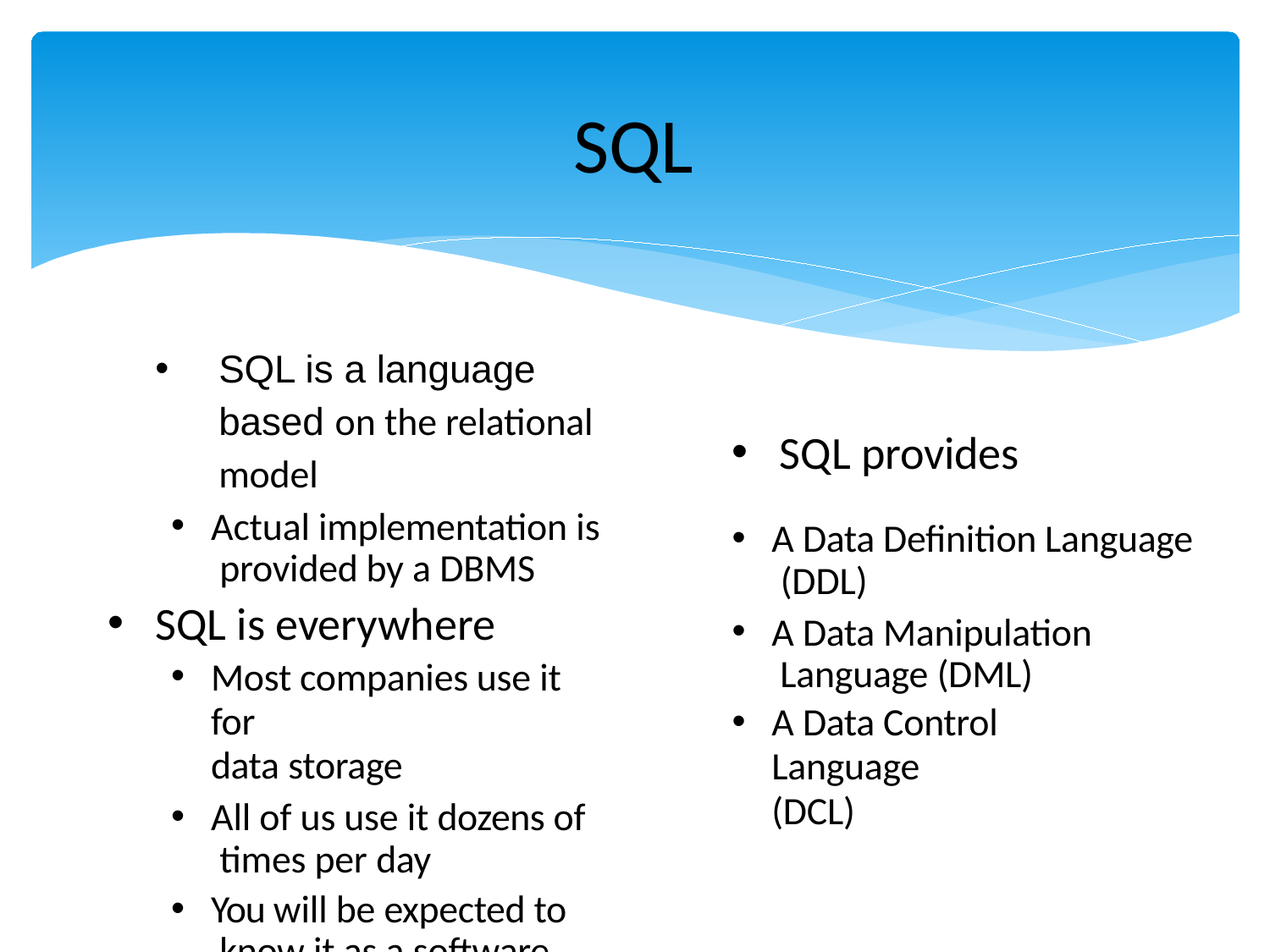

SQL
SQL is a language based on the relational model
Actual implementation is  provided by a DBMS
SQL is everywhere
Most companies use it for
data storage
All of us use it dozens of  times per day
You will be expected to  know it as a software  developer
SQL provides
A Data Definition Language  (DDL)
A Data Manipulation  Language (DML)
A Data Control Language
(DCL)